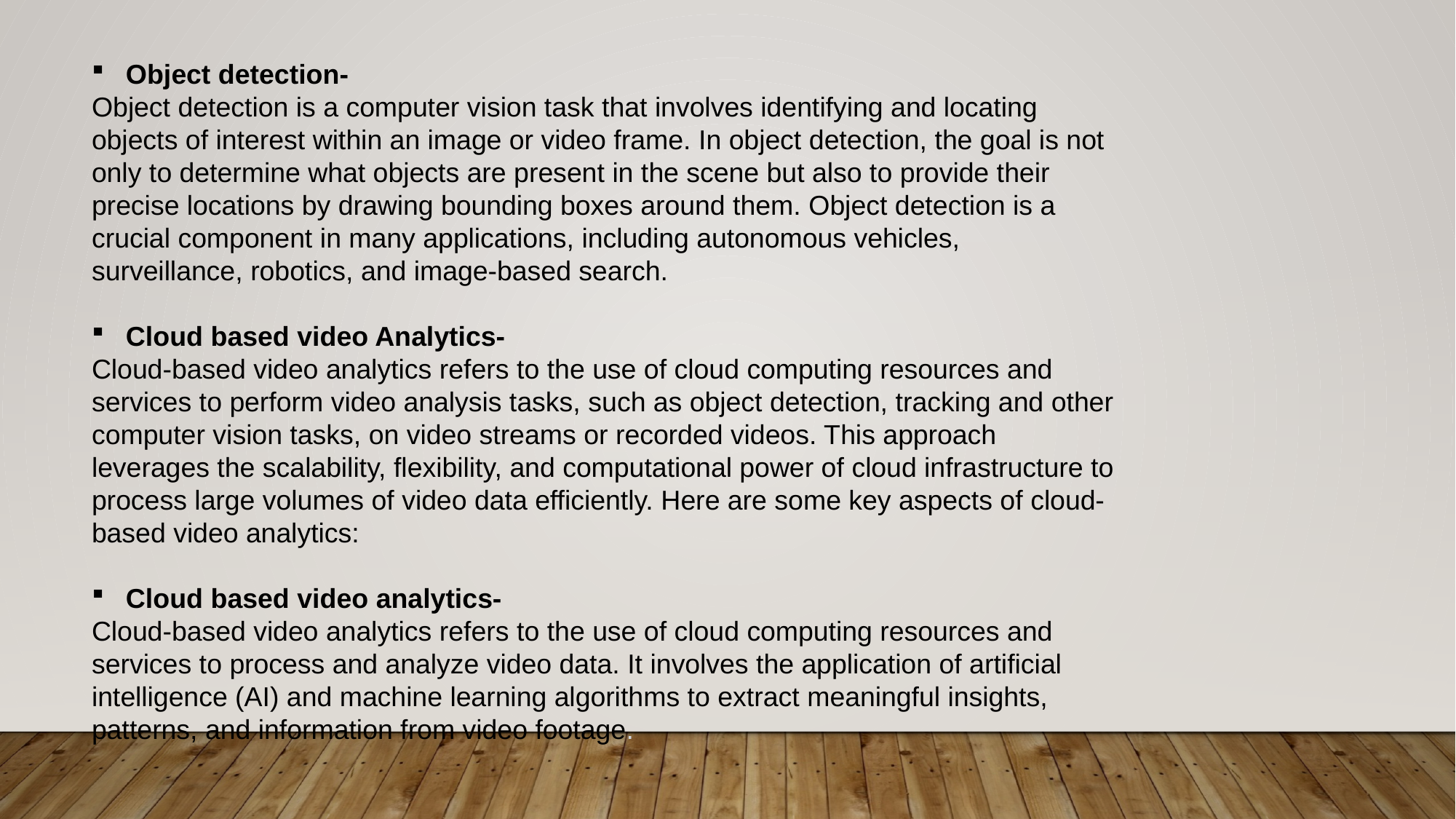

Object detection-
Object detection is a computer vision task that involves identifying and locating objects of interest within an image or video frame. In object detection, the goal is not only to determine what objects are present in the scene but also to provide their precise locations by drawing bounding boxes around them. Object detection is a crucial component in many applications, including autonomous vehicles, surveillance, robotics, and image-based search.

Cloud based video Analytics-
Cloud-based video analytics refers to the use of cloud computing resources and services to perform video analysis tasks, such as object detection, tracking and other computer vision tasks, on video streams or recorded videos. This approach leverages the scalability, flexibility, and computational power of cloud infrastructure to process large volumes of video data efficiently. Here are some key aspects of cloud-based video analytics:

Cloud based video analytics-
Cloud-based video analytics refers to the use of cloud computing resources and services to process and analyze video data. It involves the application of artificial intelligence (AI) and machine learning algorithms to extract meaningful insights, patterns, and information from video footage.